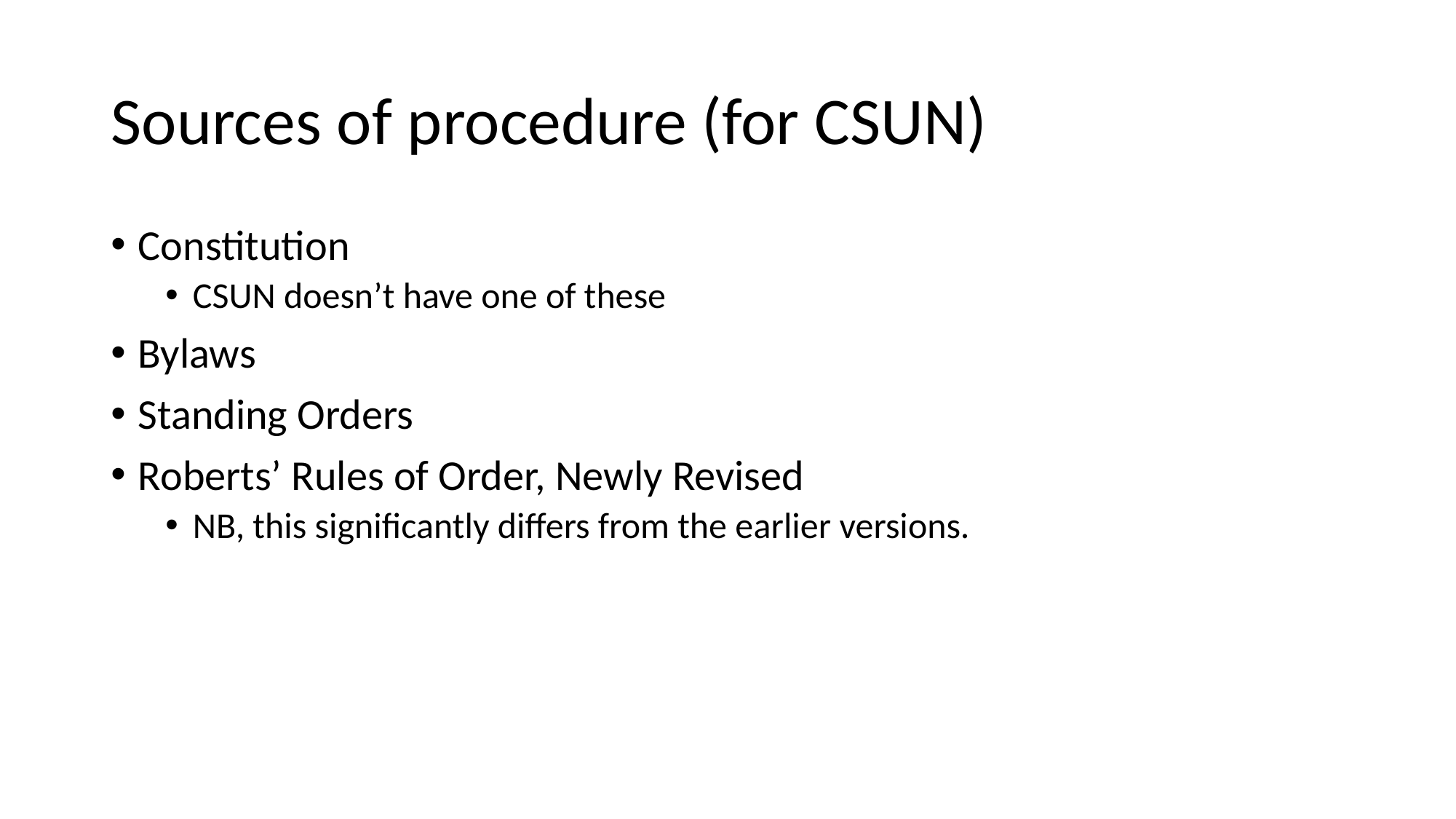

# Sources of procedure (for CSUN)
Constitution
CSUN doesn’t have one of these
Bylaws
Standing Orders
Roberts’ Rules of Order, Newly Revised
NB, this significantly differs from the earlier versions.